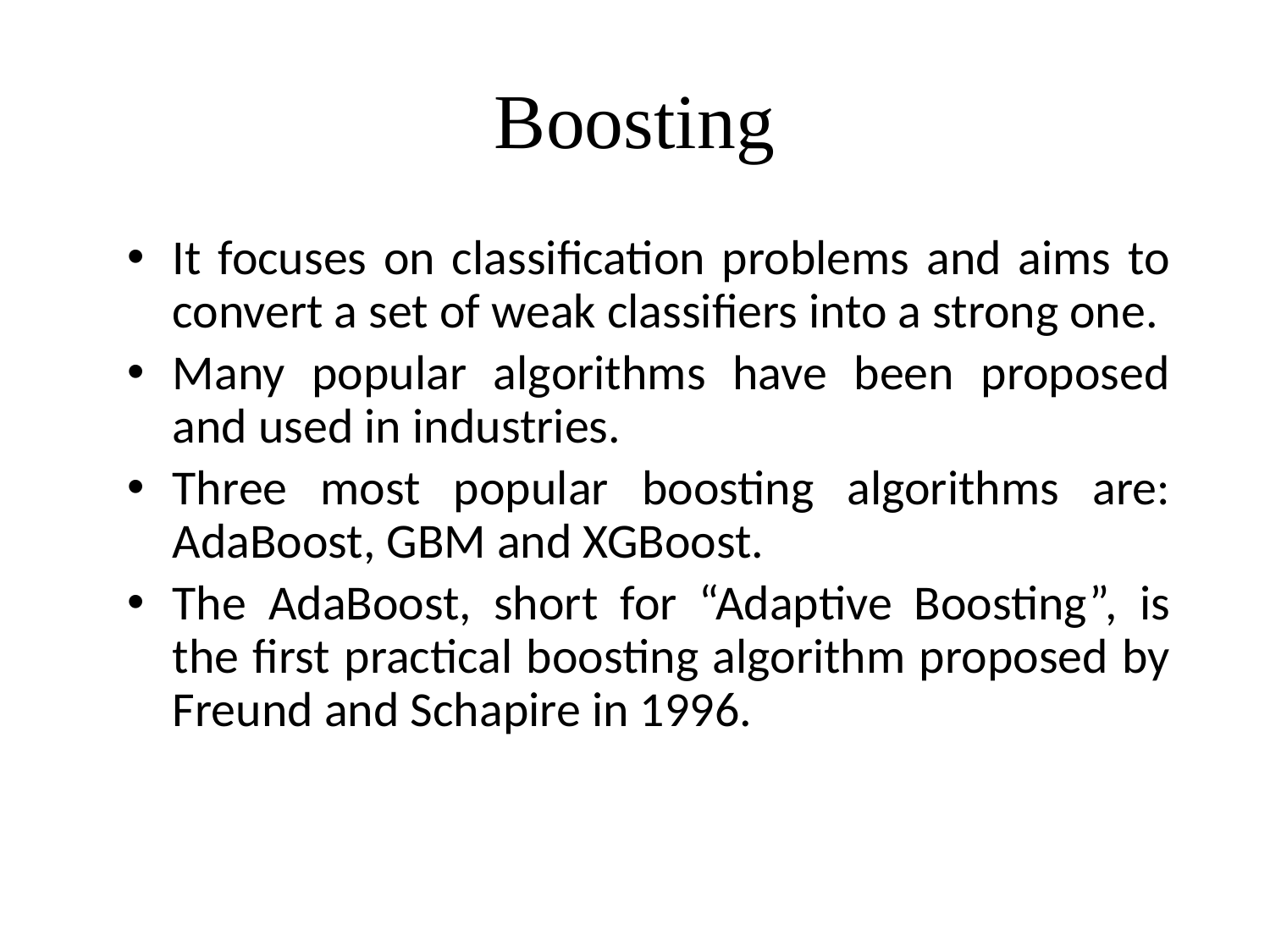

# Boosting
It focuses on classification problems and aims to convert a set of weak classifiers into a strong one.
Many popular algorithms have been proposed and used in industries.
Three most popular boosting algorithms are: AdaBoost, GBM and XGBoost.
The AdaBoost, short for “Adaptive Boosting”, is the first practical boosting algorithm proposed by Freund and Schapire in 1996.